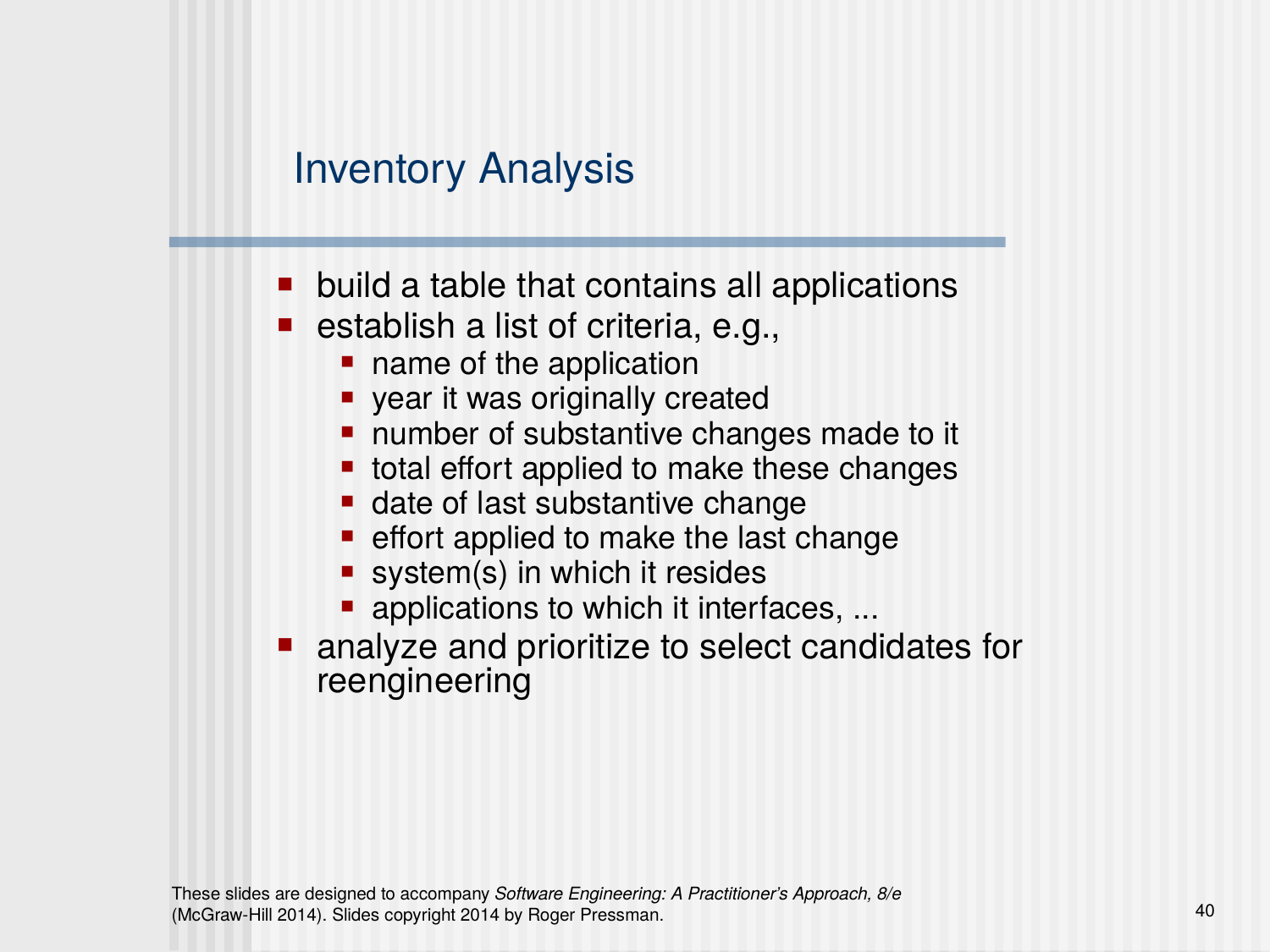

# Inventory Analysis
build a table that contains all applications
establish a list of criteria, e.g.,
name of the application
year it was originally created
number of substantive changes made to it
total effort applied to make these changes
date of last substantive change
effort applied to make the last change
system(s) in which it resides
applications to which it interfaces, ...
analyze and prioritize to select candidates for reengineering
These slides are designed to accompany Software Engineering: A Practitioner’s Approach, 8/e (McGraw-Hill 2014). Slides copyright 2014 by Roger Pressman.
40